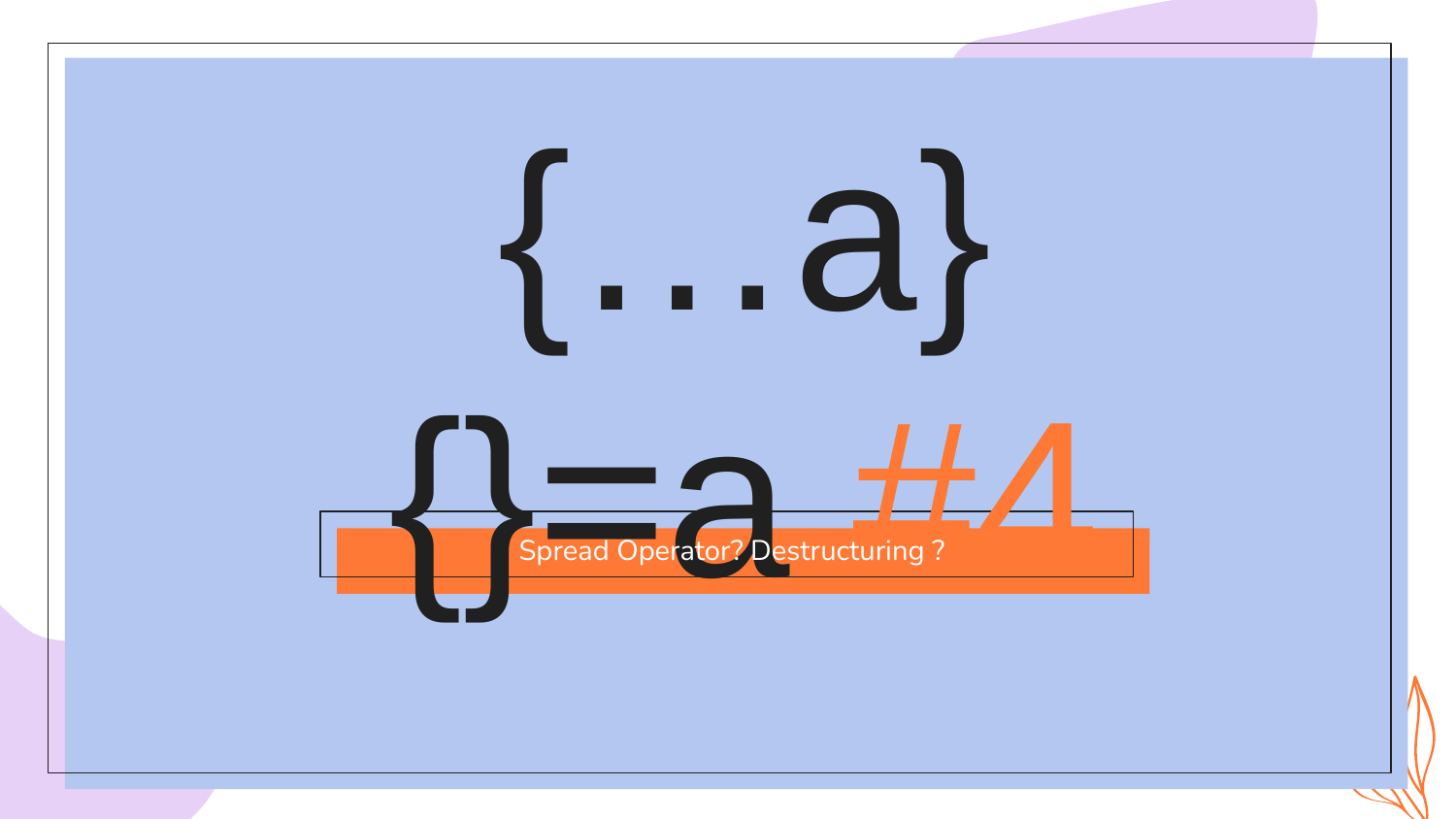

# {…a} {}=a #4
Spread Operator? Destructuring ?